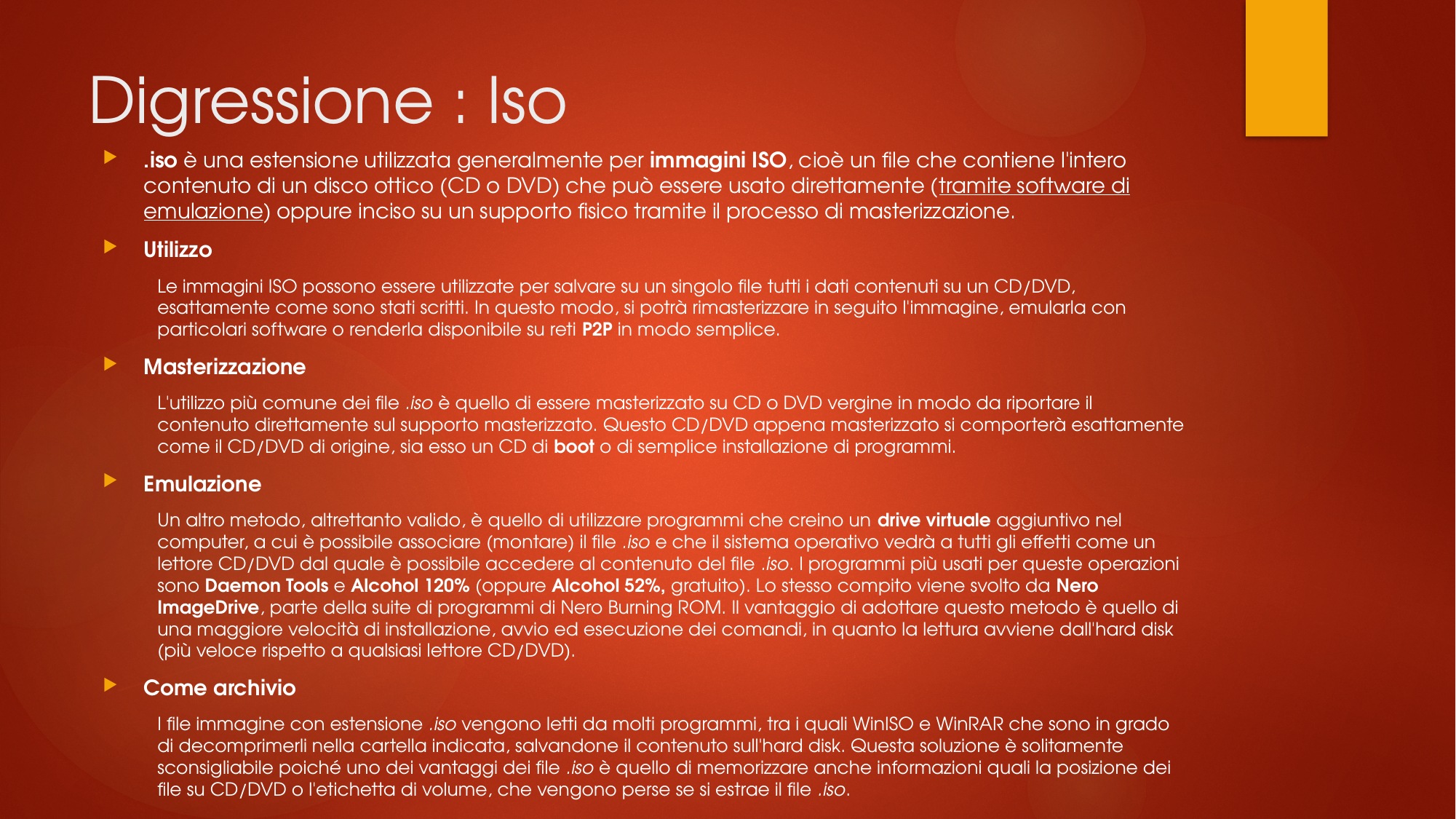

# Digressione : Iso
.iso è una estensione utilizzata generalmente per immagini ISO, cioè un file che contiene l'intero contenuto di un disco ottico (CD o DVD) che può essere usato direttamente (tramite software di emulazione) oppure inciso su un supporto fisico tramite il processo di masterizzazione.
Utilizzo
Le immagini ISO possono essere utilizzate per salvare su un singolo file tutti i dati contenuti su un CD/DVD, esattamente come sono stati scritti. In questo modo, si potrà rimasterizzare in seguito l'immagine, emularla con particolari software o renderla disponibile su reti P2P in modo semplice.
Masterizzazione
L'utilizzo più comune dei file .iso è quello di essere masterizzato su CD o DVD vergine in modo da riportare il contenuto direttamente sul supporto masterizzato. Questo CD/DVD appena masterizzato si comporterà esattamente come il CD/DVD di origine, sia esso un CD di boot o di semplice installazione di programmi.
Emulazione
Un altro metodo, altrettanto valido, è quello di utilizzare programmi che creino un drive virtuale aggiuntivo nel computer, a cui è possibile associare (montare) il file .iso e che il sistema operativo vedrà a tutti gli effetti come un lettore CD/DVD dal quale è possibile accedere al contenuto del file .iso. I programmi più usati per queste operazioni sono Daemon Tools e Alcohol 120% (oppure Alcohol 52%, gratuito). Lo stesso compito viene svolto da Nero ImageDrive, parte della suite di programmi di Nero Burning ROM. Il vantaggio di adottare questo metodo è quello di una maggiore velocità di installazione, avvio ed esecuzione dei comandi, in quanto la lettura avviene dall'hard disk (più veloce rispetto a qualsiasi lettore CD/DVD).
Come archivio
I file immagine con estensione .iso vengono letti da molti programmi, tra i quali WinISO e WinRAR che sono in grado di decomprimerli nella cartella indicata, salvandone il contenuto sull'hard disk. Questa soluzione è solitamente sconsigliabile poiché uno dei vantaggi dei file .iso è quello di memorizzare anche informazioni quali la posizione dei file su CD/DVD o l'etichetta di volume, che vengono perse se si estrae il file .iso.